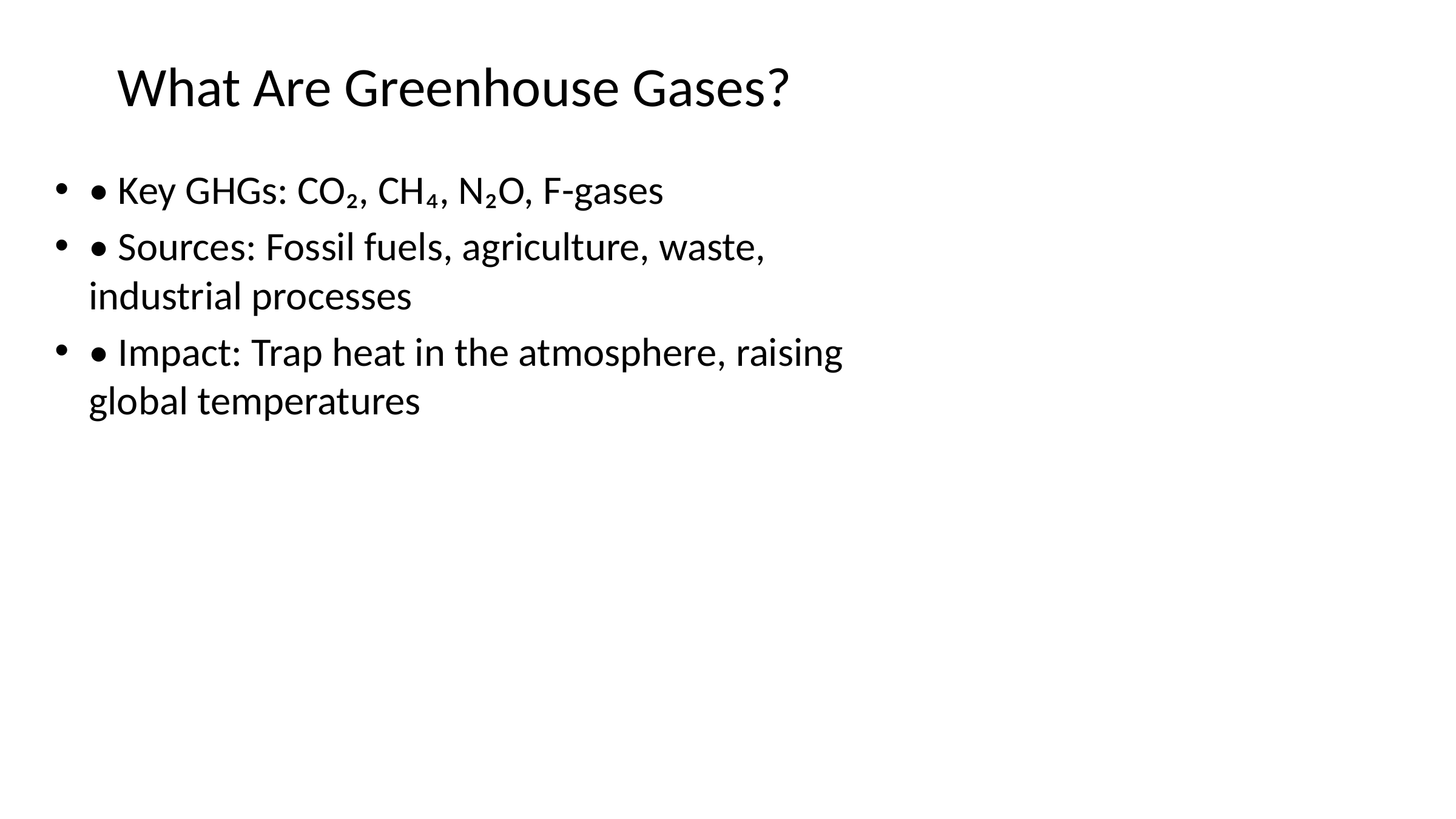

# What Are Greenhouse Gases?
• Key GHGs: CO₂, CH₄, N₂O, F-gases
• Sources: Fossil fuels, agriculture, waste, industrial processes
• Impact: Trap heat in the atmosphere, raising global temperatures